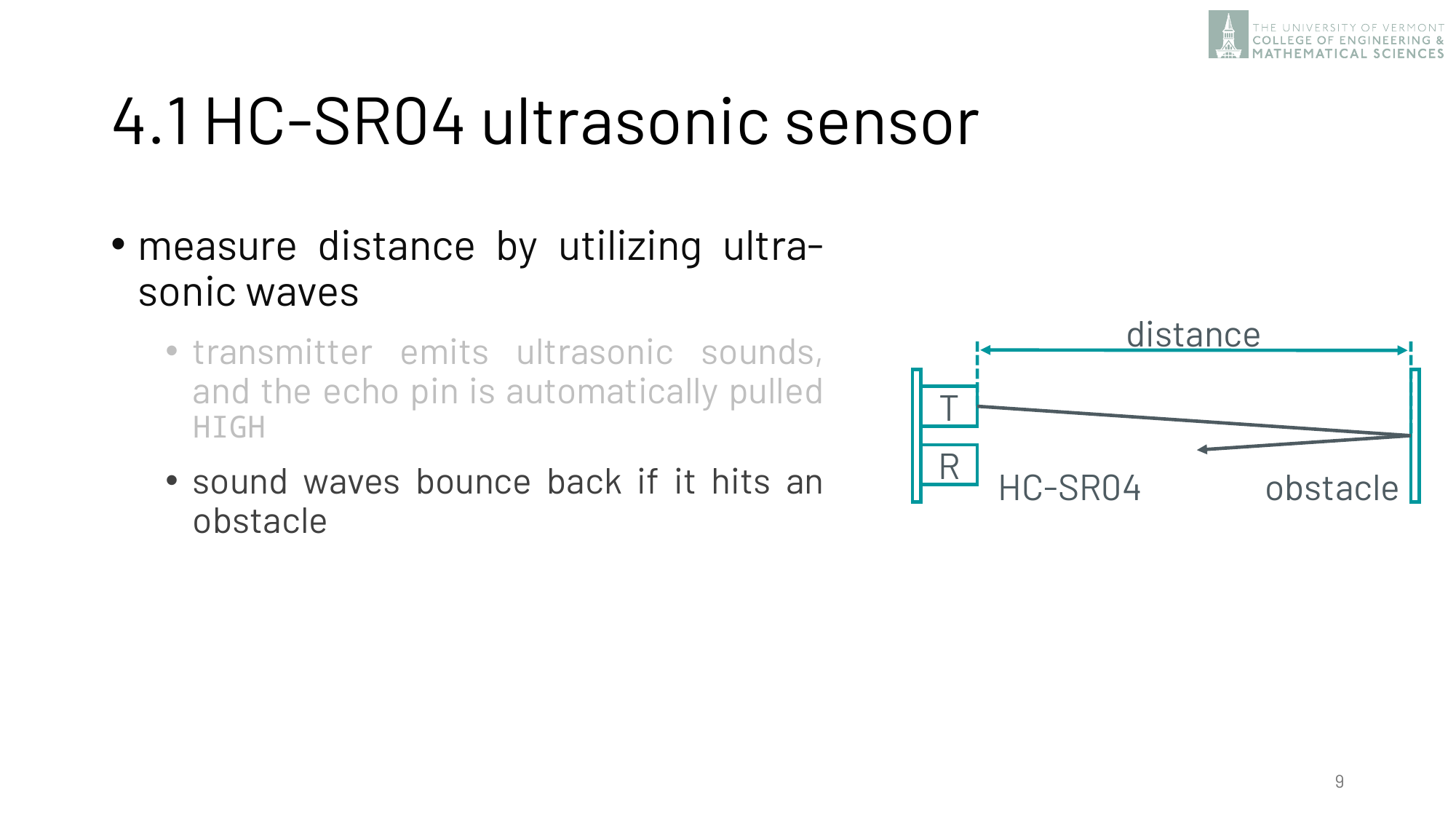

# 4.1 HC-SR04 ultrasonic sensor
measure distance by utilizing ultra-sonic waves
transmitter emits ultrasonic sounds, and the echo pin is automatically pulled HIGH
sound waves bounce back if it hits an obstacle

distance

T
R
obstacle
HC-SR04
9